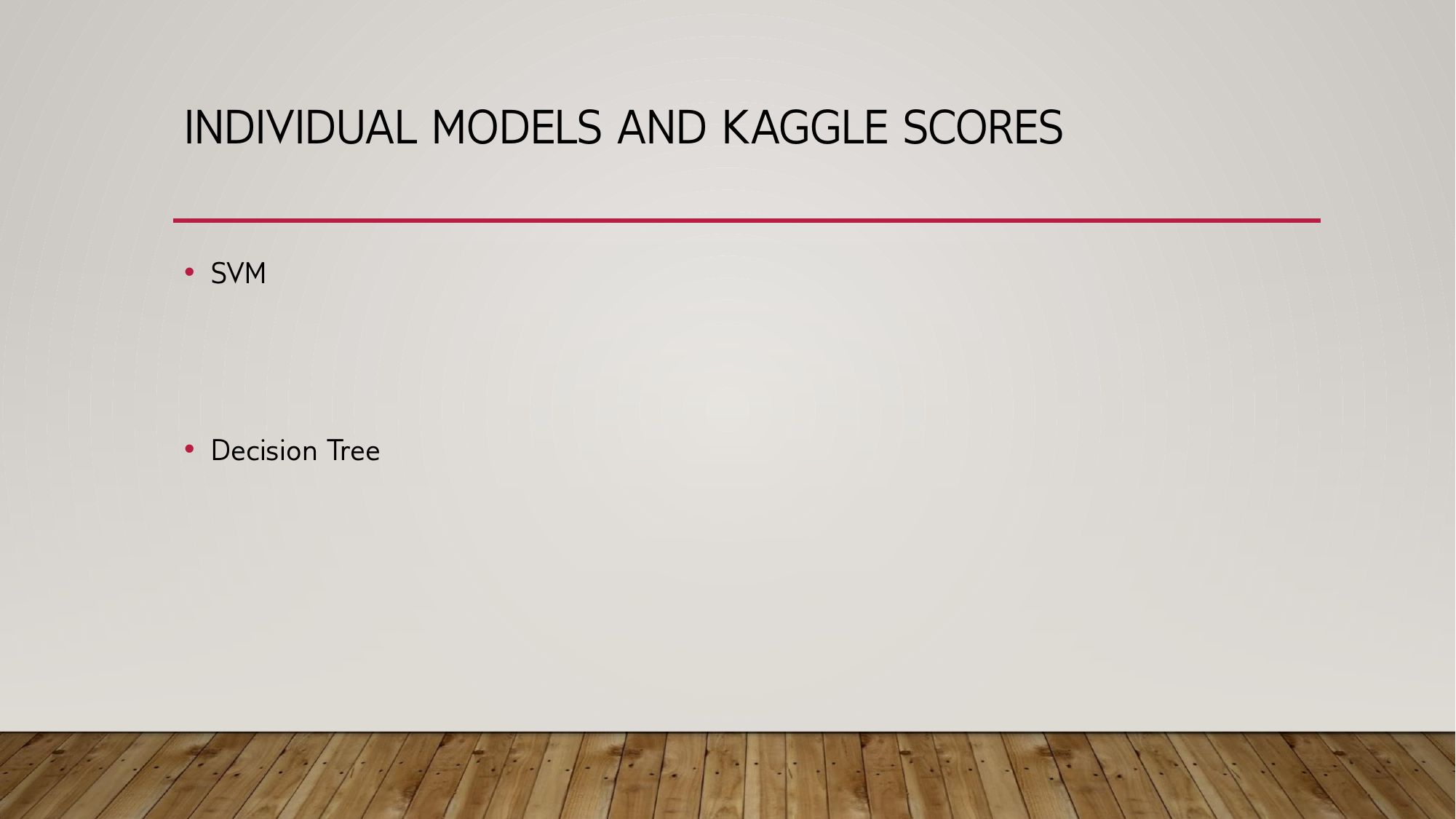

# INDIVIDUAL MODELS AND KAGGLE SCORES
SVM

Decision Tree